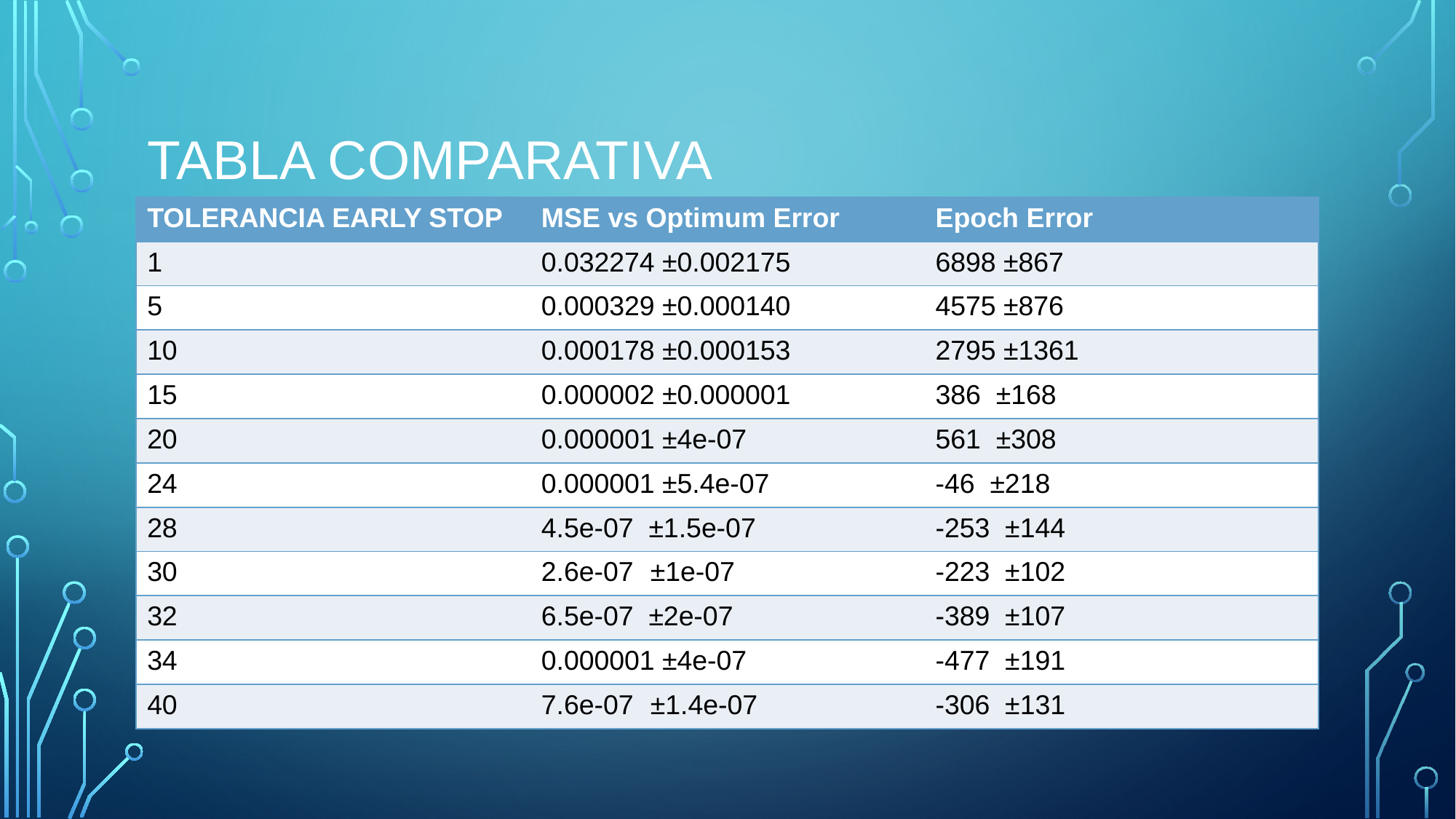

# Tabla comparativa
| TOLERANCIA EARLY STOP | MSE vs Optimum Error | Epoch Error |
| --- | --- | --- |
| 1 | 0.032274 ±0.002175 | 6898 ±867 |
| 5 | 0.000329 ±0.000140 | 4575 ±876 |
| 10 | 0.000178 ±0.000153 | 2795 ±1361 |
| 15 | 0.000002 ±0.000001 | 386 ±168 |
| 20 | 0.000001 ±4e-07 | 561 ±308 |
| 24 | 0.000001 ±5.4e-07 | -46 ±218 |
| 28 | 4.5e-07 ±1.5e-07 | -253 ±144 |
| 30 | 2.6e-07 ±1e-07 | -223 ±102 |
| 32 | 6.5e-07 ±2e-07 | -389 ±107 |
| 34 | 0.000001 ±4e-07 | -477 ±191 |
| 40 | 7.6e-07 ±1.4e-07 | -306 ±131 |